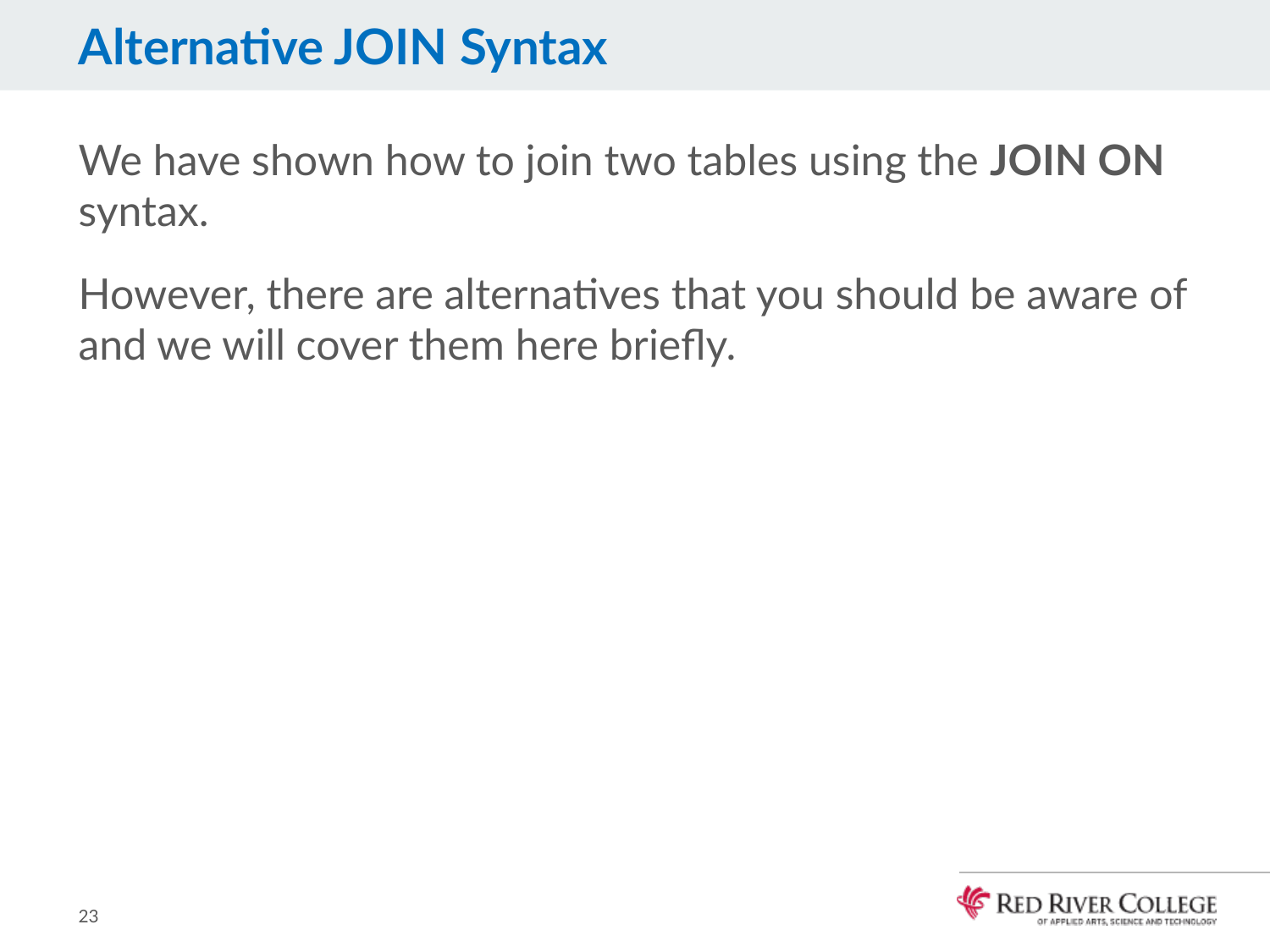

# Alternative JOIN Syntax
We have shown how to join two tables using the JOIN ON syntax.
However, there are alternatives that you should be aware of and we will cover them here briefly.
23